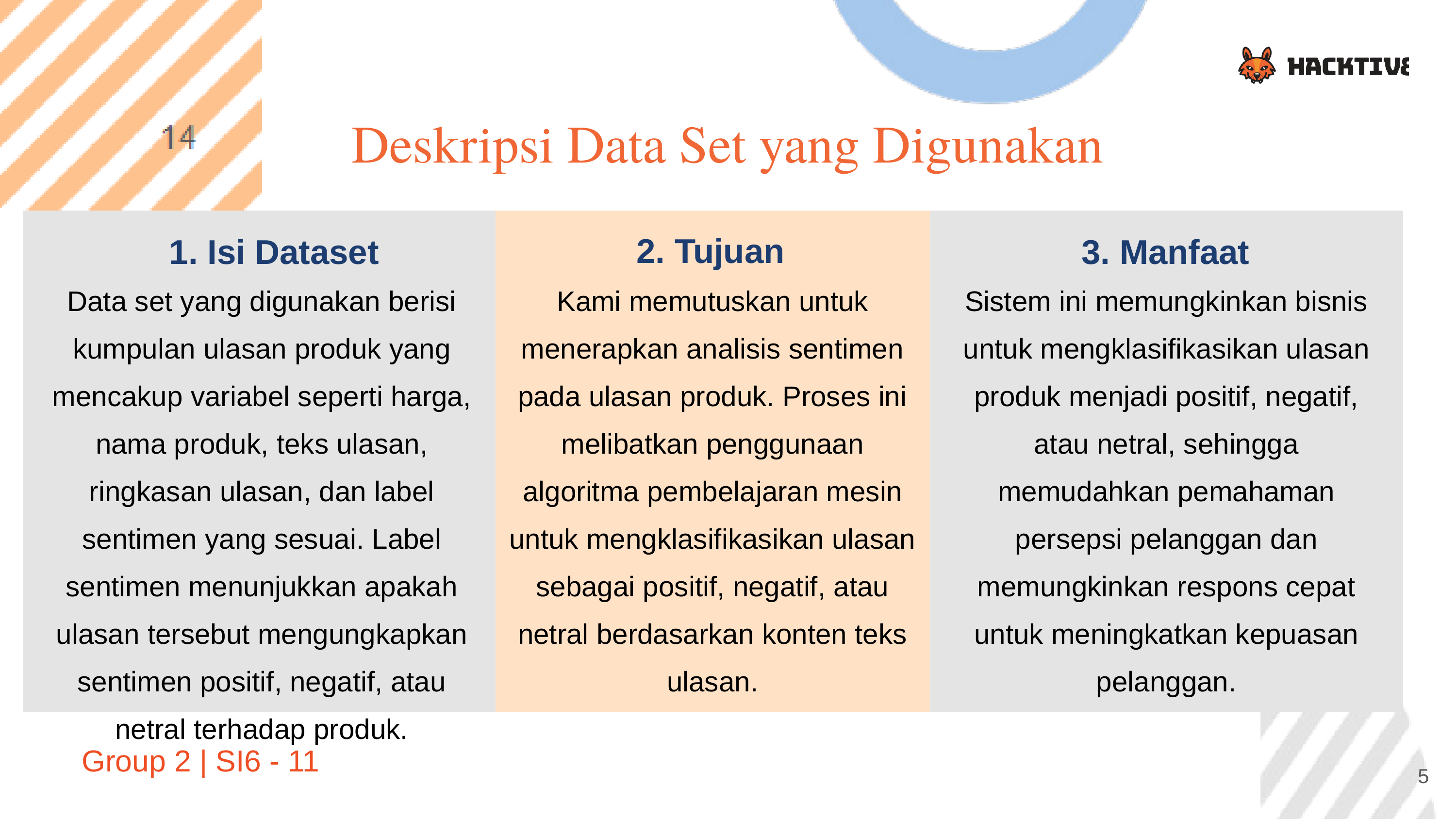

Deskripsi Data Set yang Digunakan

2. Tujuan
1. Isi Dataset
3. Manfaat
Data set yang digunakan berisi kumpulan ulasan produk yang mencakup variabel seperti harga, nama produk, teks ulasan, ringkasan ulasan, dan label sentimen yang sesuai. Label sentimen menunjukkan apakah ulasan tersebut mengungkapkan sentimen positif, negatif, atau netral terhadap produk.

Kami memutuskan untuk menerapkan analisis sentimen pada ulasan produk. Proses ini melibatkan penggunaan algoritma pembelajaran mesin untuk mengklasifikasikan ulasan sebagai positif, negatif, atau netral berdasarkan konten teks ulasan.
Sistem ini memungkinkan bisnis untuk mengklasifikasikan ulasan produk menjadi positif, negatif, atau netral, sehingga memudahkan pemahaman persepsi pelanggan dan memungkinkan respons cepat untuk meningkatkan kepuasan pelanggan.

Group 2 | SI6 - 11
5